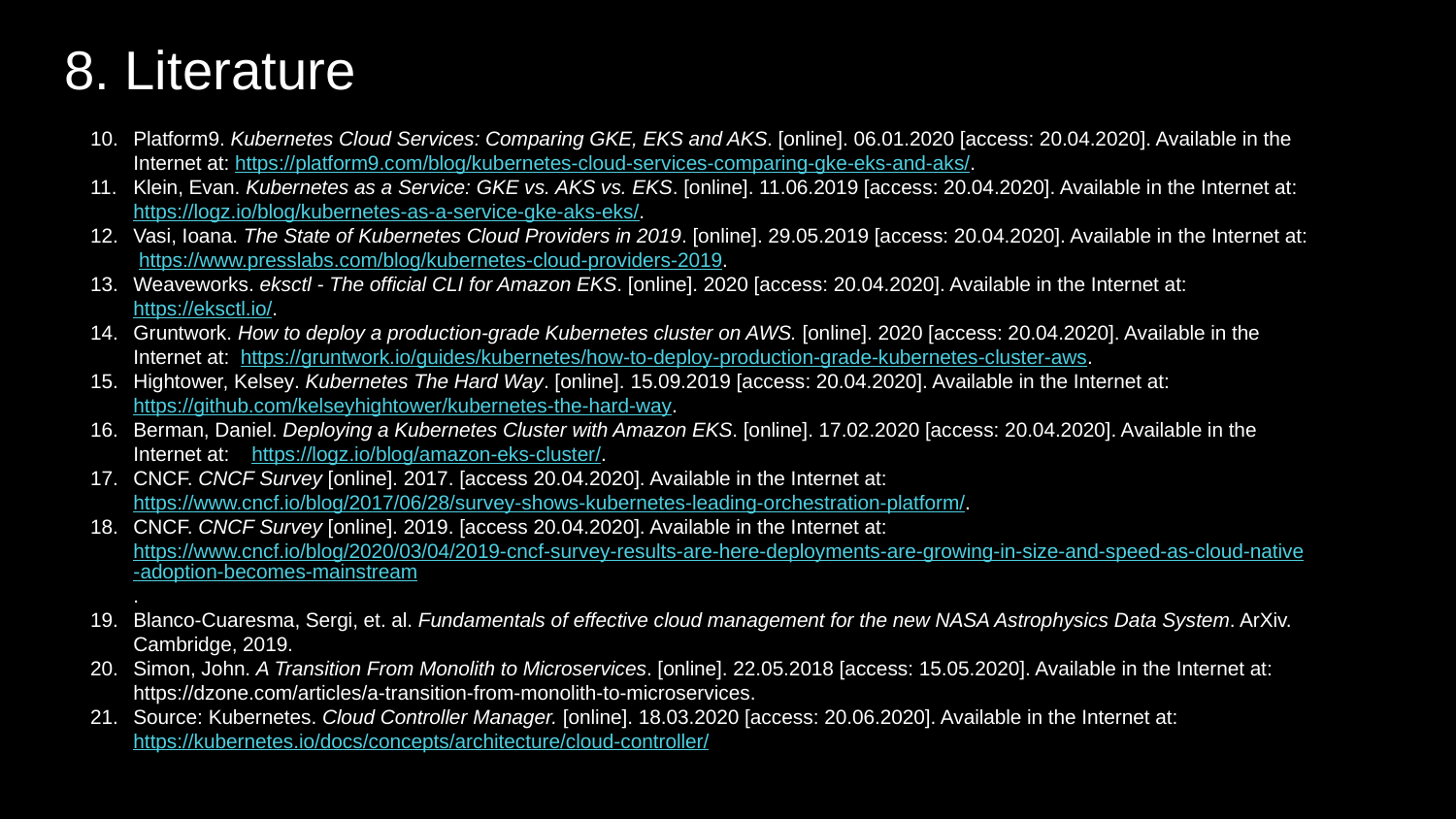

# 8. Literature
Platform9. Kubernetes Cloud Services: Comparing GKE, EKS and AKS. [online]. 06.01.2020 [access: 20.04.2020]. Available in the Internet at: https://platform9.com/blog/kubernetes-cloud-services-comparing-gke-eks-and-aks/.
Klein, Evan. Kubernetes as a Service: GKE vs. AKS vs. EKS. [online]. 11.06.2019 [access: 20.04.2020]. Available in the Internet at:  https://logz.io/blog/kubernetes-as-a-service-gke-aks-eks/.
Vasi, Ioana. The State of Kubernetes Cloud Providers in 2019. [online]. 29.05.2019 [access: 20.04.2020]. Available in the Internet at:  https://www.presslabs.com/blog/kubernetes-cloud-providers-2019.
Weaveworks. eksctl - The official CLI for Amazon EKS. [online]. 2020 [access: 20.04.2020]. Available in the Internet at:  https://eksctl.io/.
Gruntwork. How to deploy a production-grade Kubernetes cluster on AWS. [online]. 2020 [access: 20.04.2020]. Available in the Internet at:  https://gruntwork.io/guides/kubernetes/how-to-deploy-production-grade-kubernetes-cluster-aws.
Hightower, Kelsey. Kubernetes The Hard Way. [online]. 15.09.2019 [access: 20.04.2020]. Available in the Internet at:   https://github.com/kelseyhightower/kubernetes-the-hard-way.
Berman, Daniel. Deploying a Kubernetes Cluster with Amazon EKS. [online]. 17.02.2020 [access: 20.04.2020]. Available in the Internet at:    https://logz.io/blog/amazon-eks-cluster/.
CNCF. CNCF Survey [online]. 2017. [access 20.04.2020]. Available in the Internet at: https://www.cncf.io/blog/2017/06/28/survey-shows-kubernetes-leading-orchestration-platform/.
CNCF. CNCF Survey [online]. 2019. [access 20.04.2020]. Available in the Internet at: https://www.cncf.io/blog/2020/03/04/2019-cncf-survey-results-are-here-deployments-are-growing-in-size-and-speed-as-cloud-native-adoption-becomes-mainstream.
Blanco-Cuaresma, Sergi, et. al. Fundamentals of effective cloud management for the new NASA Astrophysics Data System. ArXiv. Cambridge, 2019.
Simon, John. A Transition From Monolith to Microservices. [online]. 22.05.2018 [access: 15.05.2020]. Available in the Internet at:  https://dzone.com/articles/a-transition-from-monolith-to-microservices.
Source: Kubernetes. Cloud Controller Manager. [online]. 18.03.2020 [access: 20.06.2020]. Available in the Internet at:  https://kubernetes.io/docs/concepts/architecture/cloud-controller/